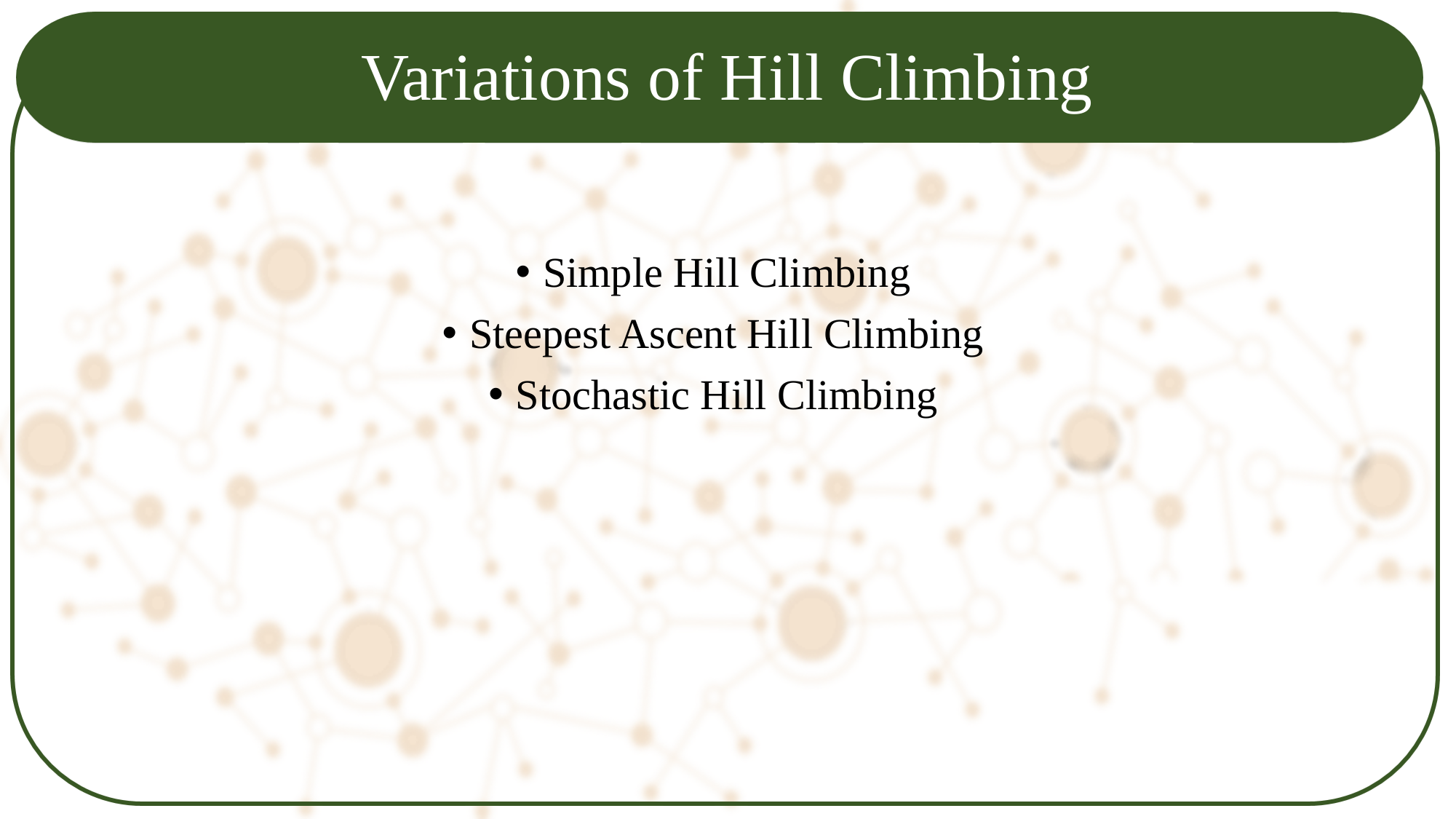

# Variations of Hill Climbing
Simple Hill Climbing
Steepest Ascent Hill Climbing
Stochastic Hill Climbing